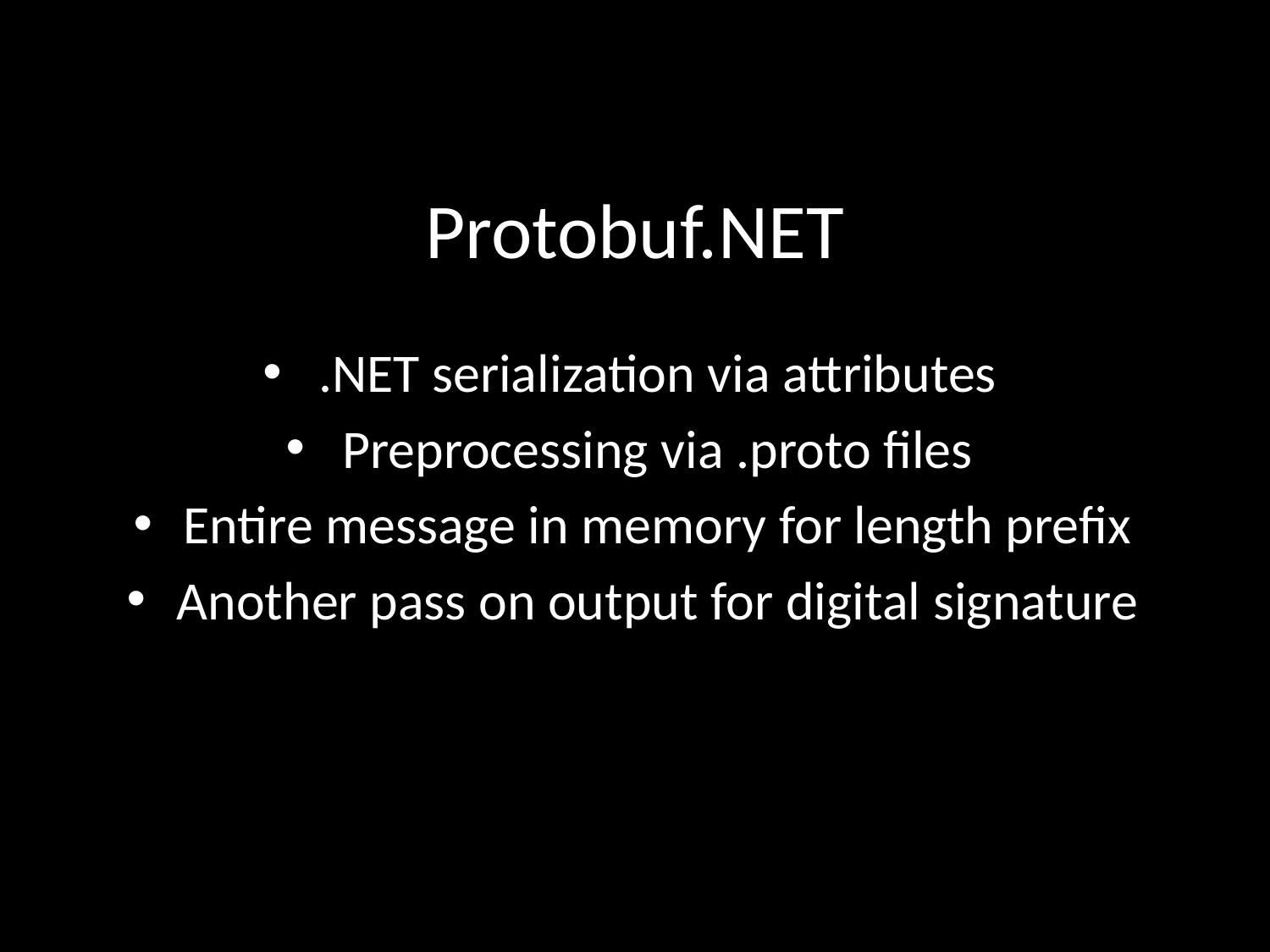

# Protobuf.NET
.NET serialization via attributes
Preprocessing via .proto files
Entire message in memory for length prefix
Another pass on output for digital signature